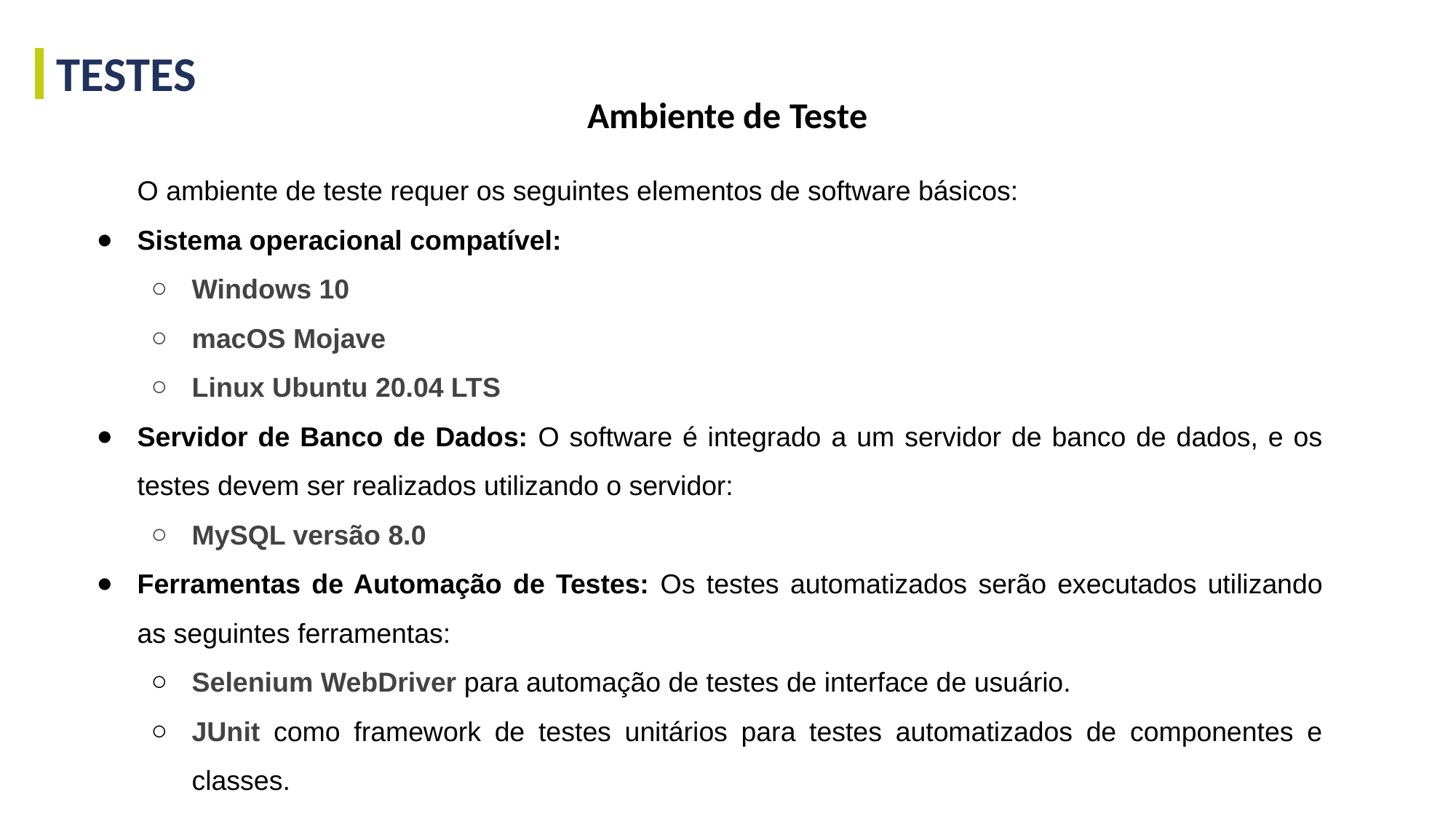

TESTES

Ambiente de Teste
O ambiente de teste requer os seguintes elementos de software básicos:
Sistema operacional compatível:
Windows 10
macOS Mojave
Linux Ubuntu 20.04 LTS
Servidor de Banco de Dados: O software é integrado a um servidor de banco de dados, e os testes devem ser realizados utilizando o servidor:
MySQL versão 8.0
Ferramentas de Automação de Testes: Os testes automatizados serão executados utilizando as seguintes ferramentas:
Selenium WebDriver para automação de testes de interface de usuário.
JUnit como framework de testes unitários para testes automatizados de componentes e classes.